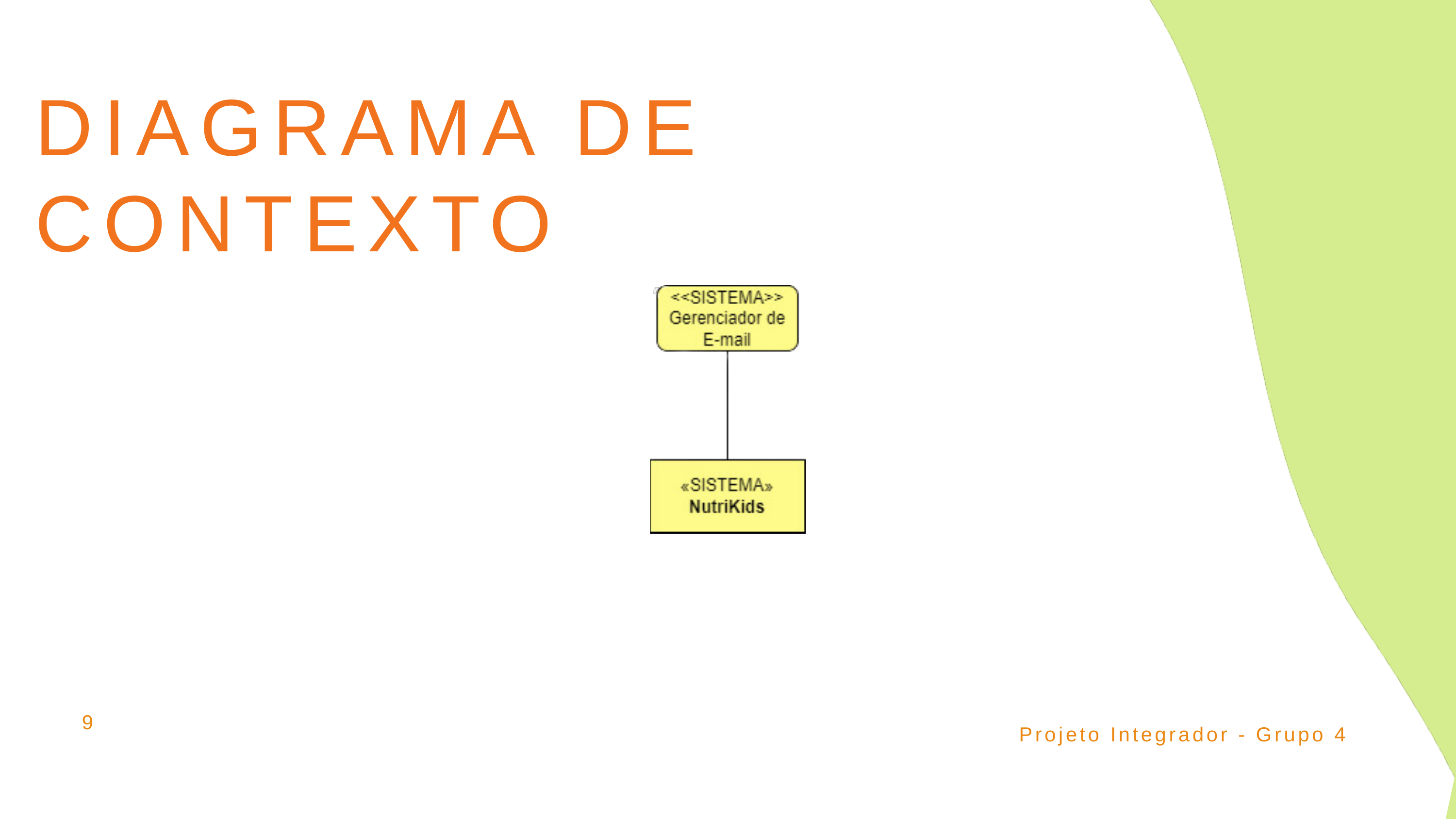

DIAGRAMA DE CONTEXTO

9
Projeto Integrador - Grupo 4